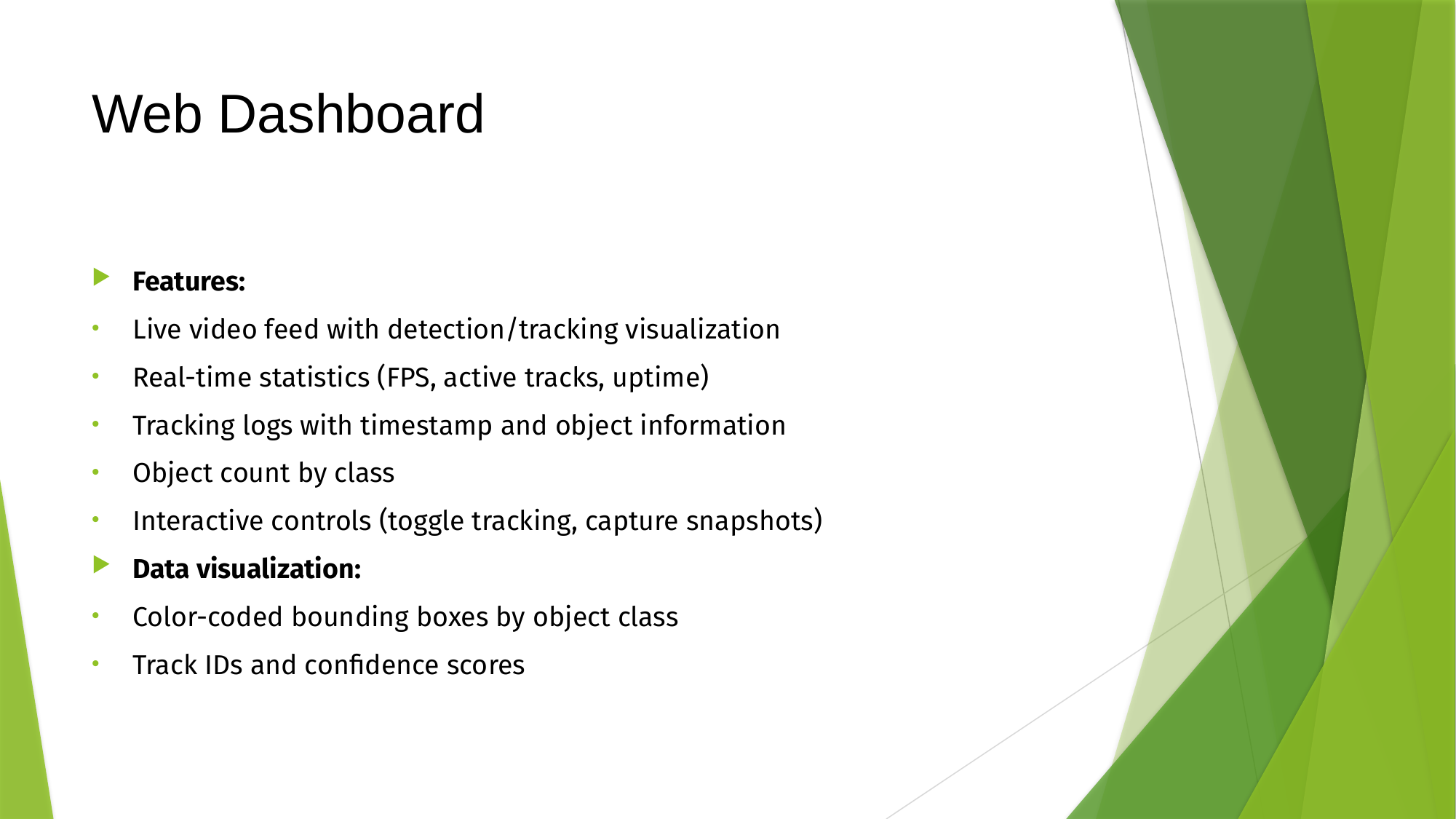

# Web Dashboard
Features:
Live video feed with detection/tracking visualization
Real-time statistics (FPS, active tracks, uptime)
Tracking logs with timestamp and object information
Object count by class
Interactive controls (toggle tracking, capture snapshots)
Data visualization:
Color-coded bounding boxes by object class
Track IDs and confidence scores